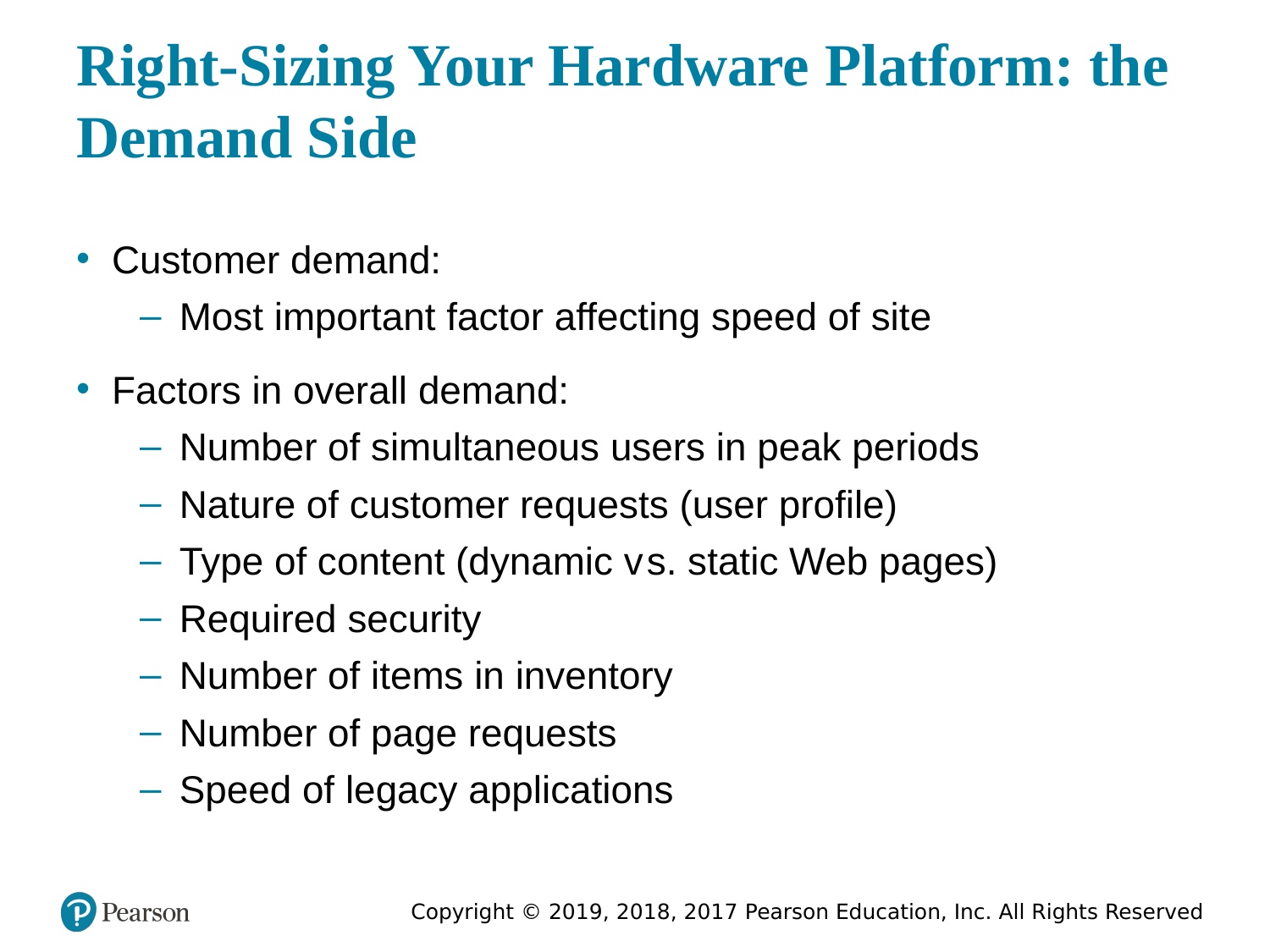

# Right-Sizing Your Hardware Platform: the Demand Side
Customer demand:
Most important factor affecting speed of site
Factors in overall demand:
Number of simultaneous users in peak periods
Nature of customer requests (user profile)
Type of content (dynamic versus. static Web pages)
Required security
Number of items in inventory
Number of page requests
Speed of legacy applications